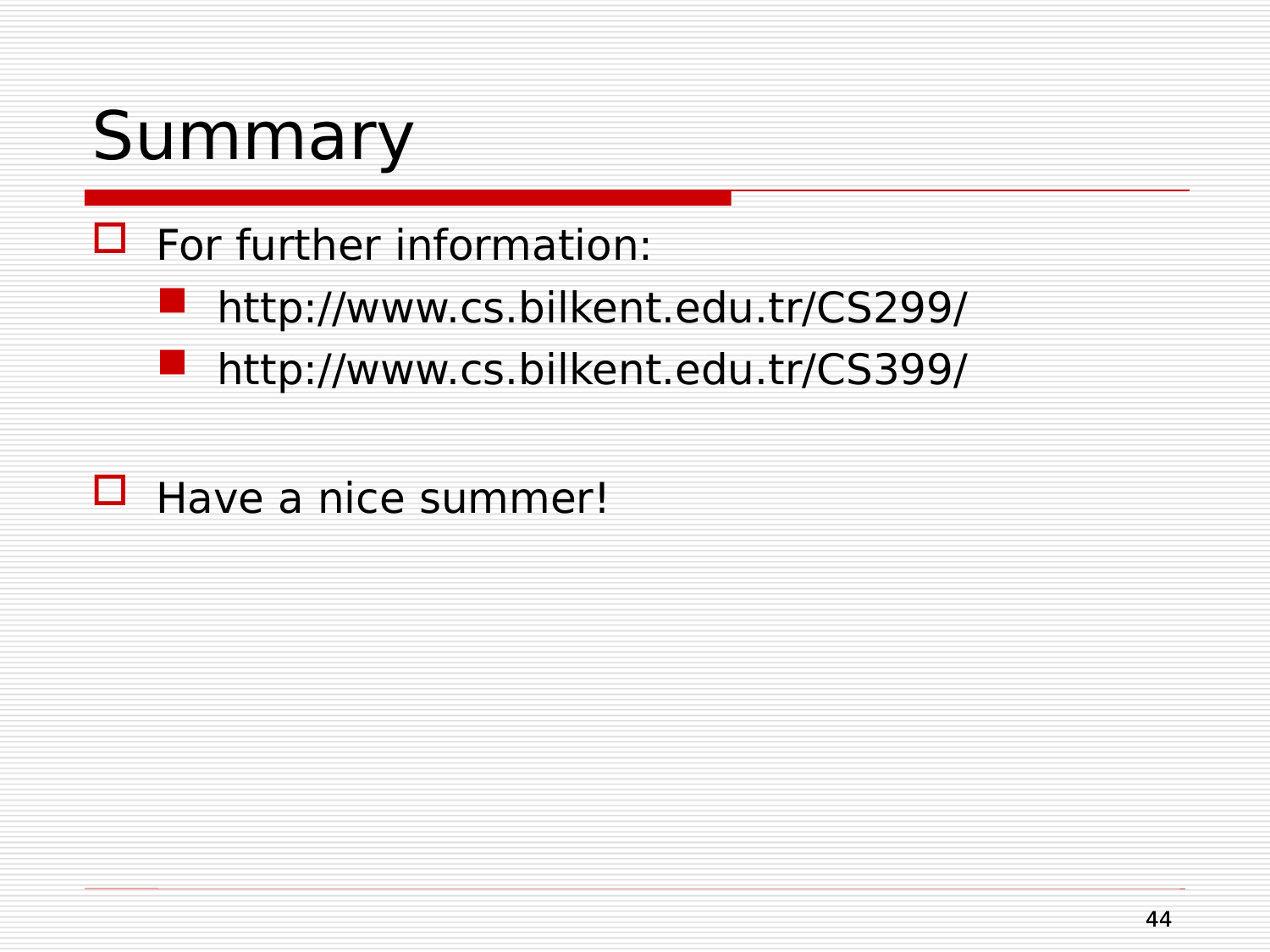

Summary
For further information:
http://www.cs.bilkent.edu.tr/CS299/
http://www.cs.bilkent.edu.tr/CS399/

Have a nice summer!
44
44